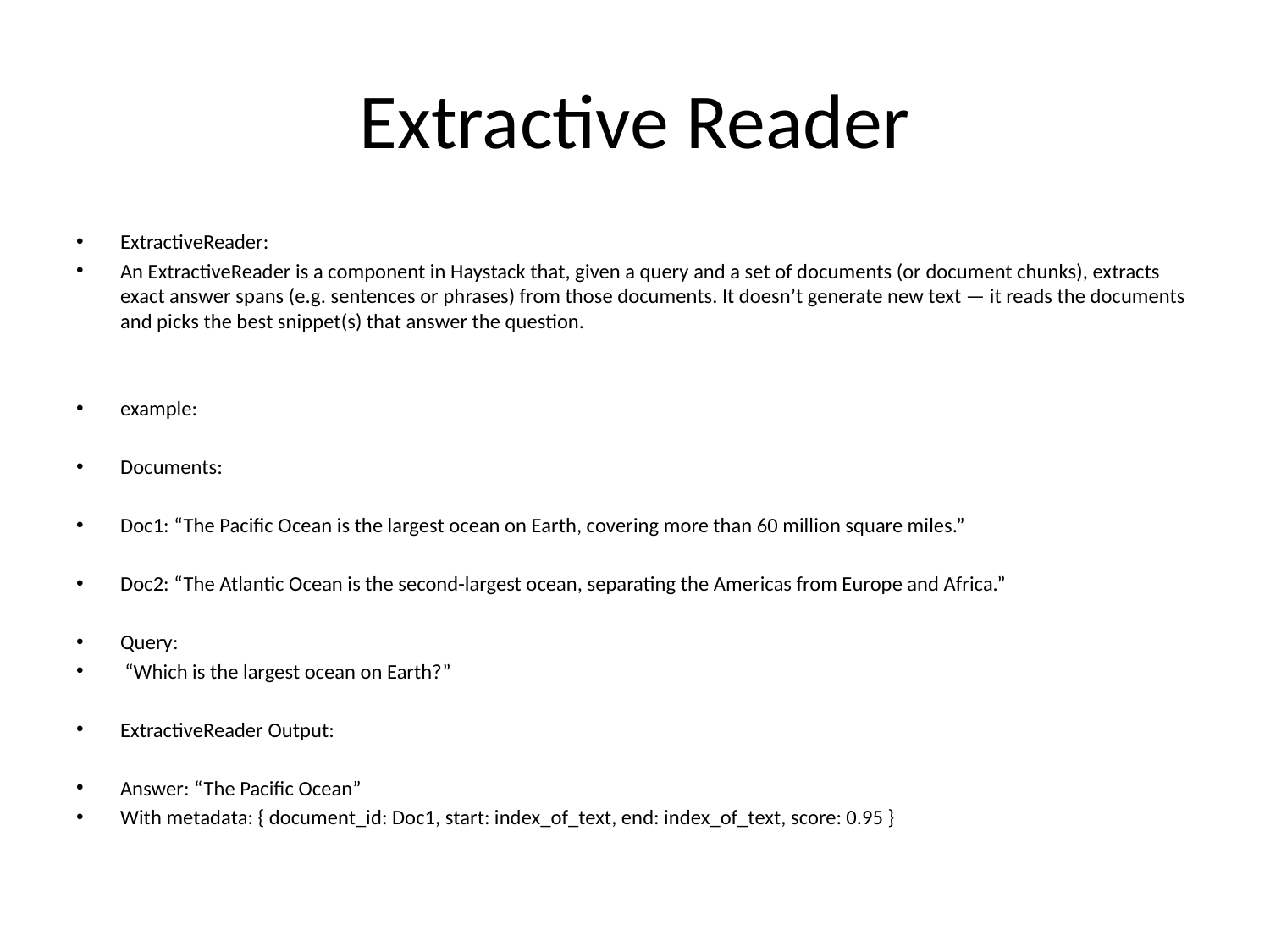

# Extractive Reader
ExtractiveReader:
An ExtractiveReader is a component in Haystack that, given a query and a set of documents (or document chunks), extracts exact answer spans (e.g. sentences or phrases) from those documents. It doesn’t generate new text — it reads the documents and picks the best snippet(s) that answer the question.

example:

Documents:

Doc1: “The Pacific Ocean is the largest ocean on Earth, covering more than 60 million square miles.”

Doc2: “The Atlantic Ocean is the second-largest ocean, separating the Americas from Europe and Africa.”

Query:
 “Which is the largest ocean on Earth?”

ExtractiveReader Output:

Answer: “The Pacific Ocean”
With metadata: { document_id: Doc1, start: index_of_text, end: index_of_text, score: 0.95 }